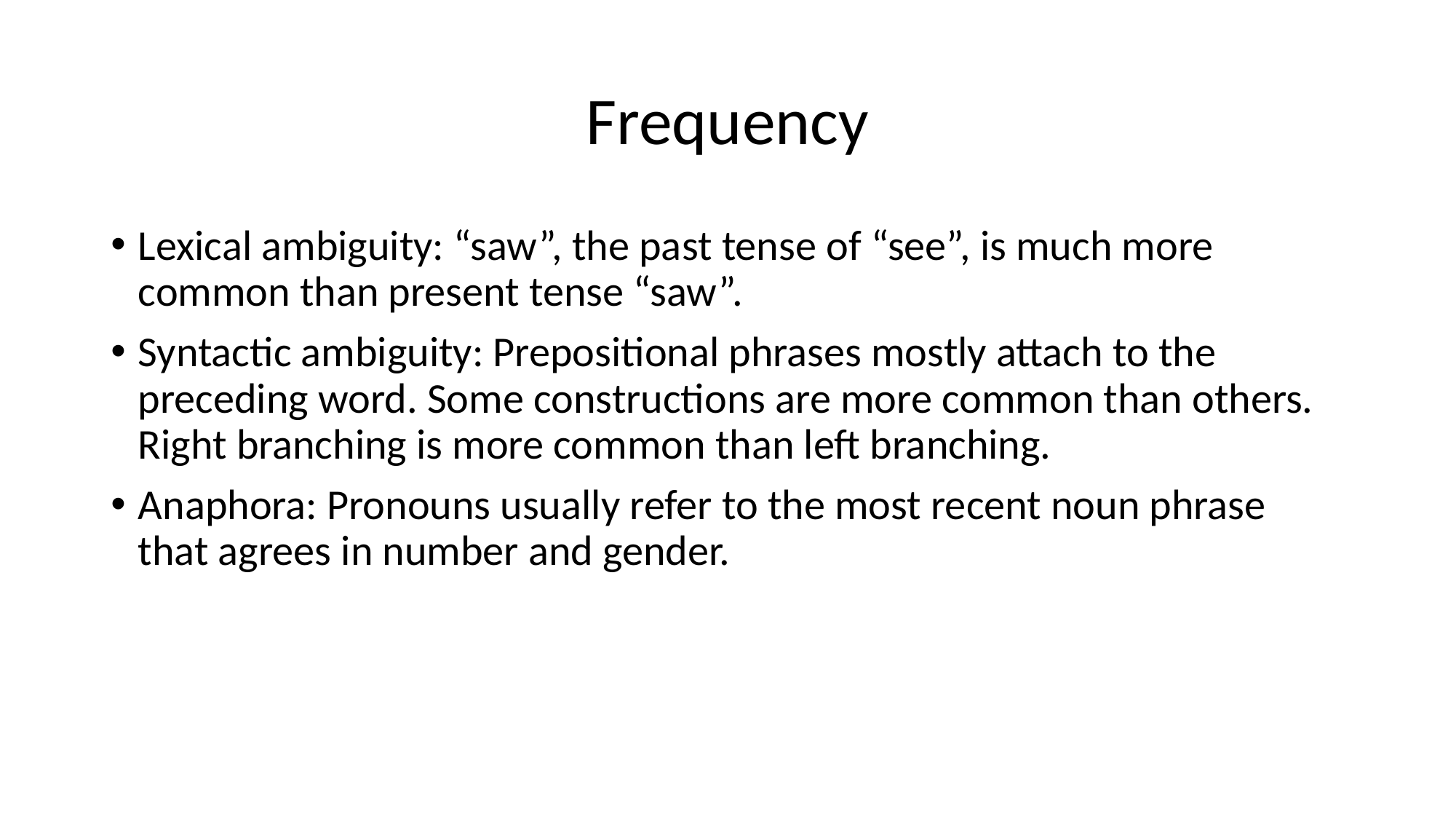

# Frequency
Lexical ambiguity: “saw”, the past tense of “see”, is much more common than present tense “saw”.
Syntactic ambiguity: Prepositional phrases mostly attach to the preceding word. Some constructions are more common than others. Right branching is more common than left branching.
Anaphora: Pronouns usually refer to the most recent noun phrase that agrees in number and gender.